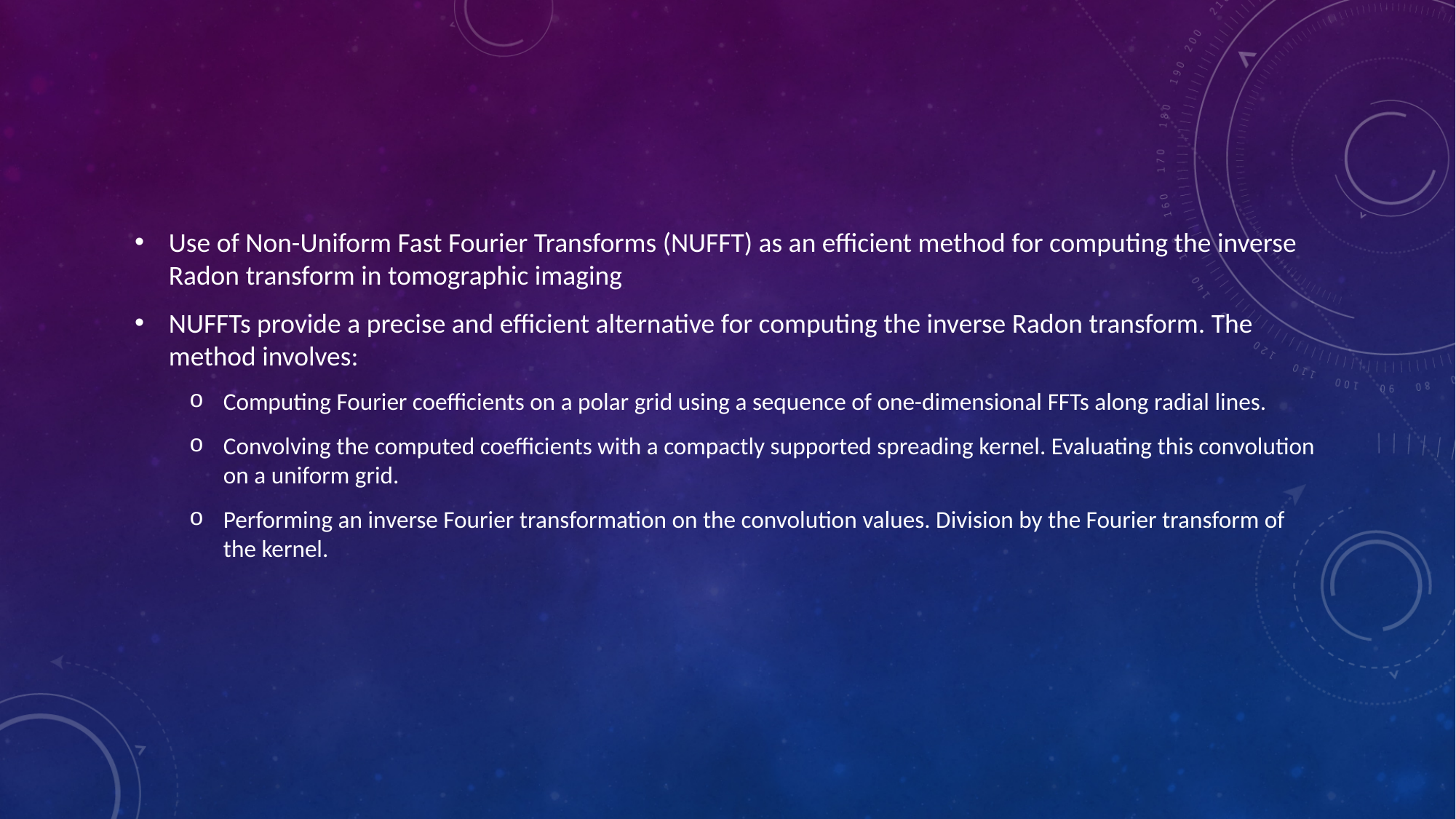

Use of Non-Uniform Fast Fourier Transforms (NUFFT) as an efficient method for computing the inverse Radon transform in tomographic imaging
NUFFTs provide a precise and efficient alternative for computing the inverse Radon transform. The method involves:
Computing Fourier coefficients on a polar grid using a sequence of one-dimensional FFTs along radial lines.
Convolving the computed coefficients with a compactly supported spreading kernel. Evaluating this convolution on a uniform grid.
Performing an inverse Fourier transformation on the convolution values. Division by the Fourier transform of the kernel.